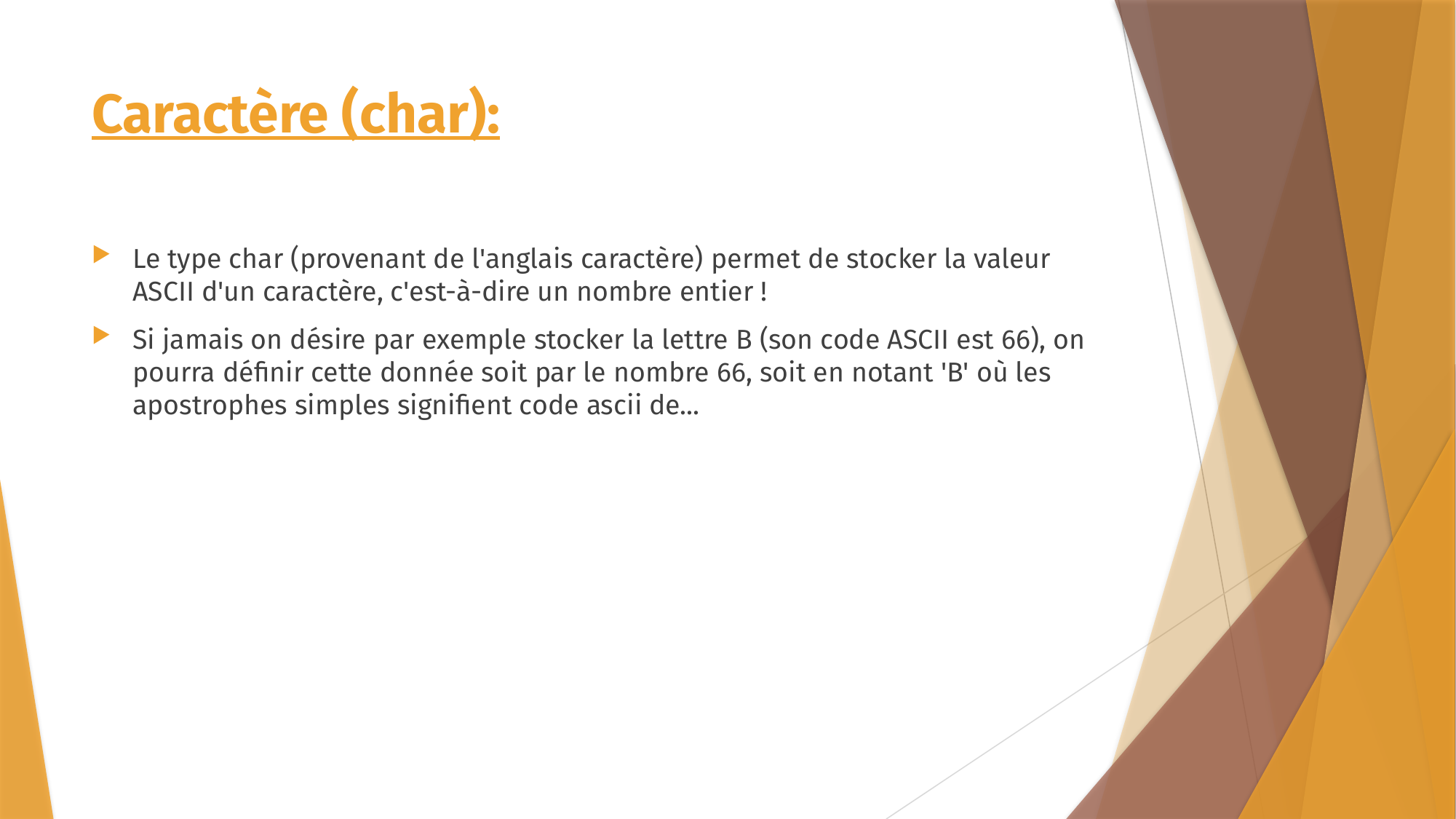

# Caractère (char):
Le type char (provenant de l'anglais caractère) permet de stocker la valeur ASCII d'un caractère, c'est-à-dire un nombre entier !
Si jamais on désire par exemple stocker la lettre B (son code ASCII est 66), on pourra définir cette donnée soit par le nombre 66, soit en notant 'B' où les apostrophes simples signifient code ascii de...